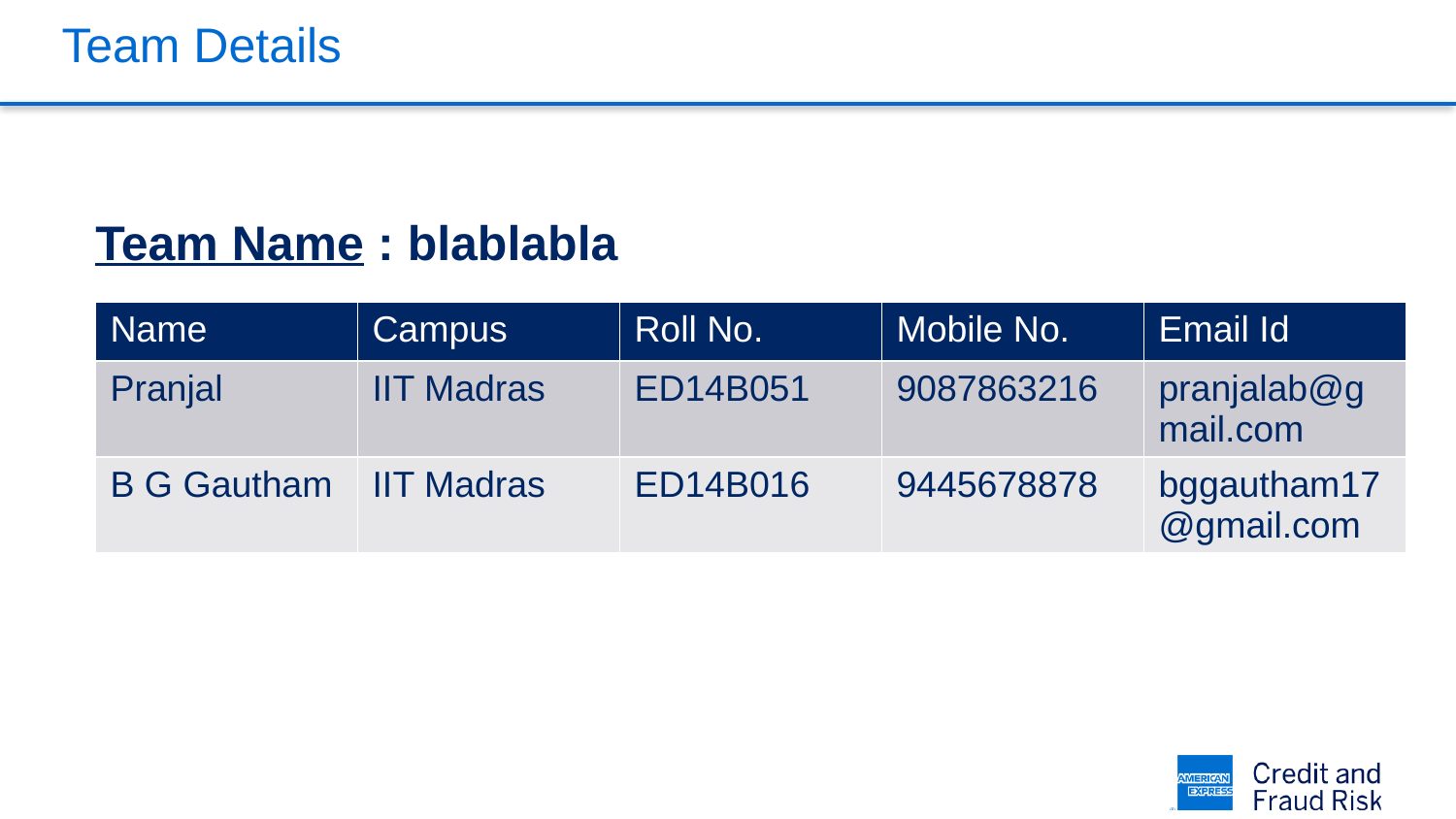

# Team Details
Team Name : blablabla
| Name | Campus | Roll No. | Mobile No. | Email Id |
| --- | --- | --- | --- | --- |
| Pranjal | IIT Madras | ED14B051 | 9087863216 | pranjalab@gmail.com |
| B G Gautham | IIT Madras | ED14B016 | 9445678878 | bggautham17@gmail.com |